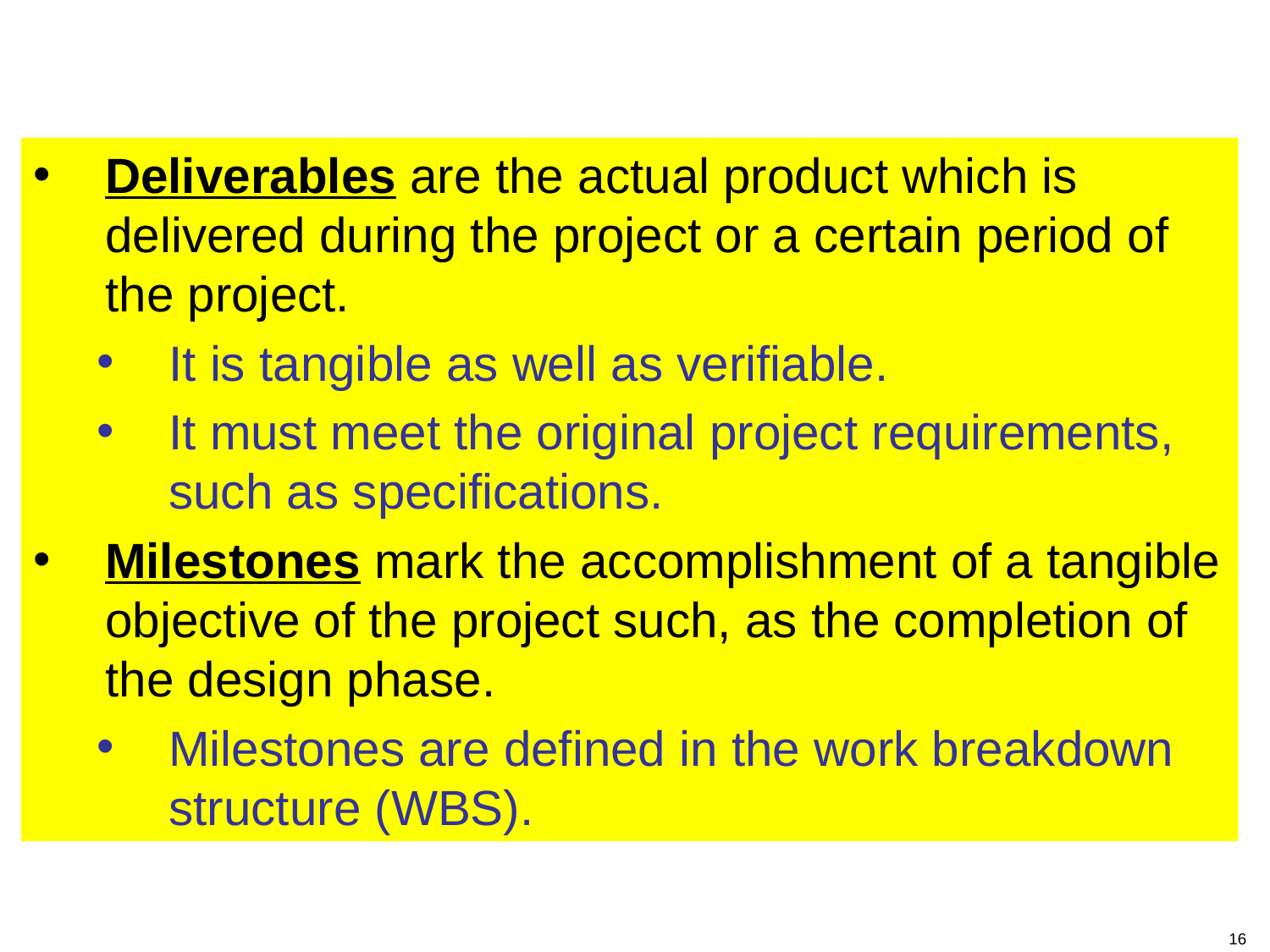

#
Deliverables are the actual product which is delivered during the project or a certain period of the project.
It is tangible as well as verifiable.
It must meet the original project requirements, such as specifications.
Milestones mark the accomplishment of a tangible objective of the project such, as the completion of the design phase.
Milestones are defined in the work breakdown structure (WBS).
16